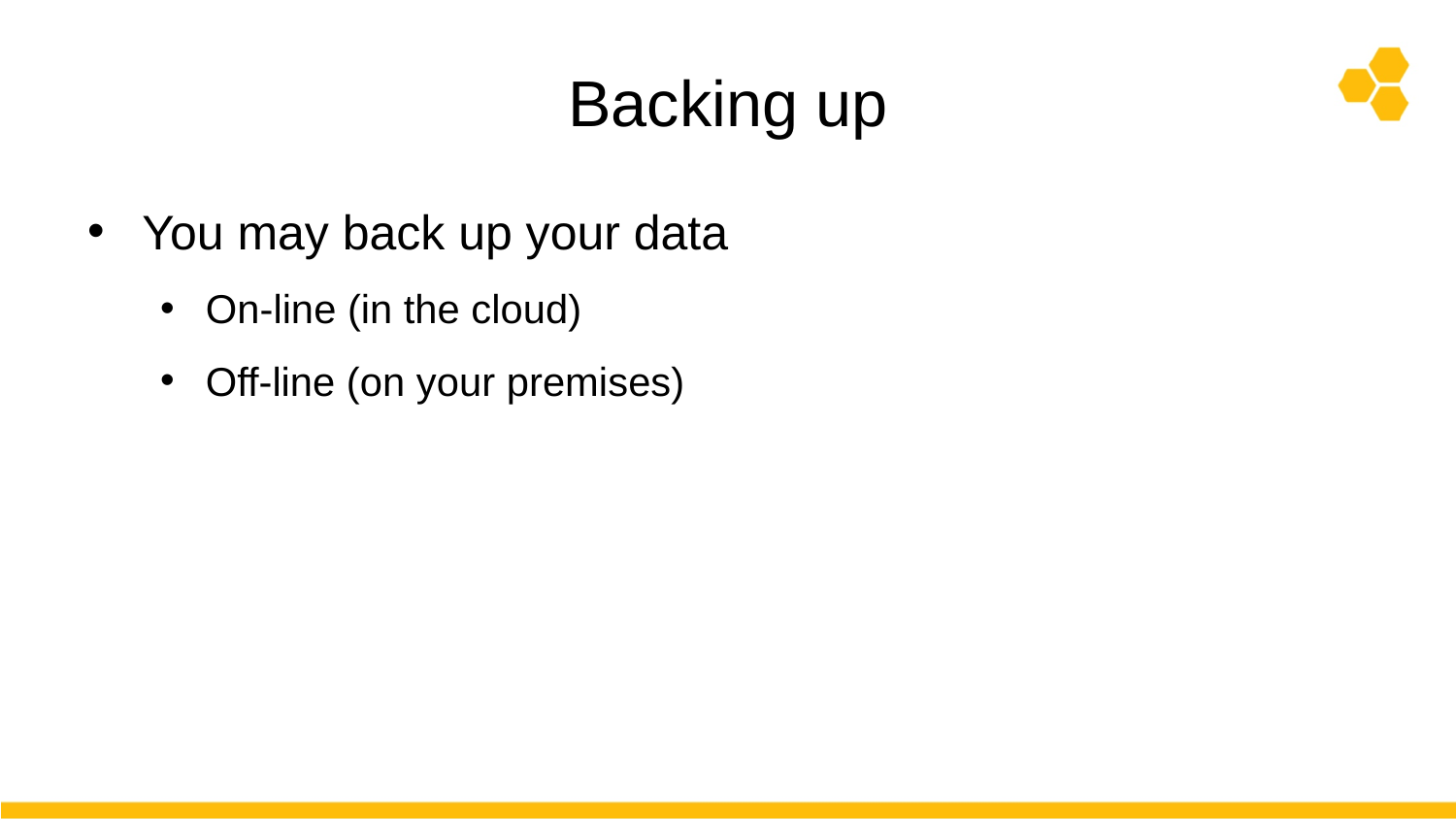

# Backing up
You may back up your data
On-line (in the cloud)
Off-line (on your premises)